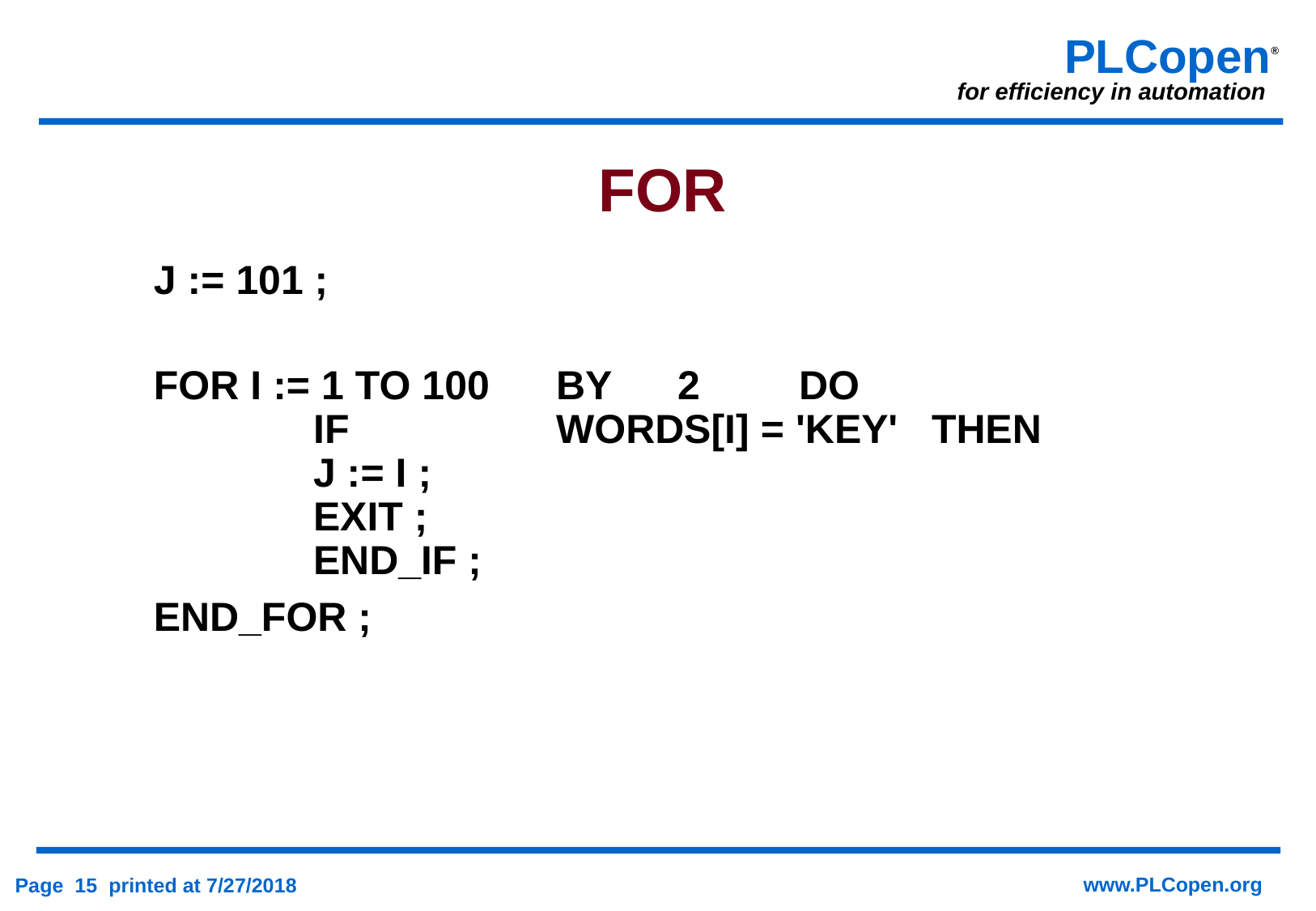

# FOR
J := 101 ;
FOR I := 1 TO 100 	BY 	2 	DO
  	IF 		WORDS[I] = 'KEY' 	 THEN
   	J := I ;
    	EXIT ;
  	END_IF ;
END_FOR ;
